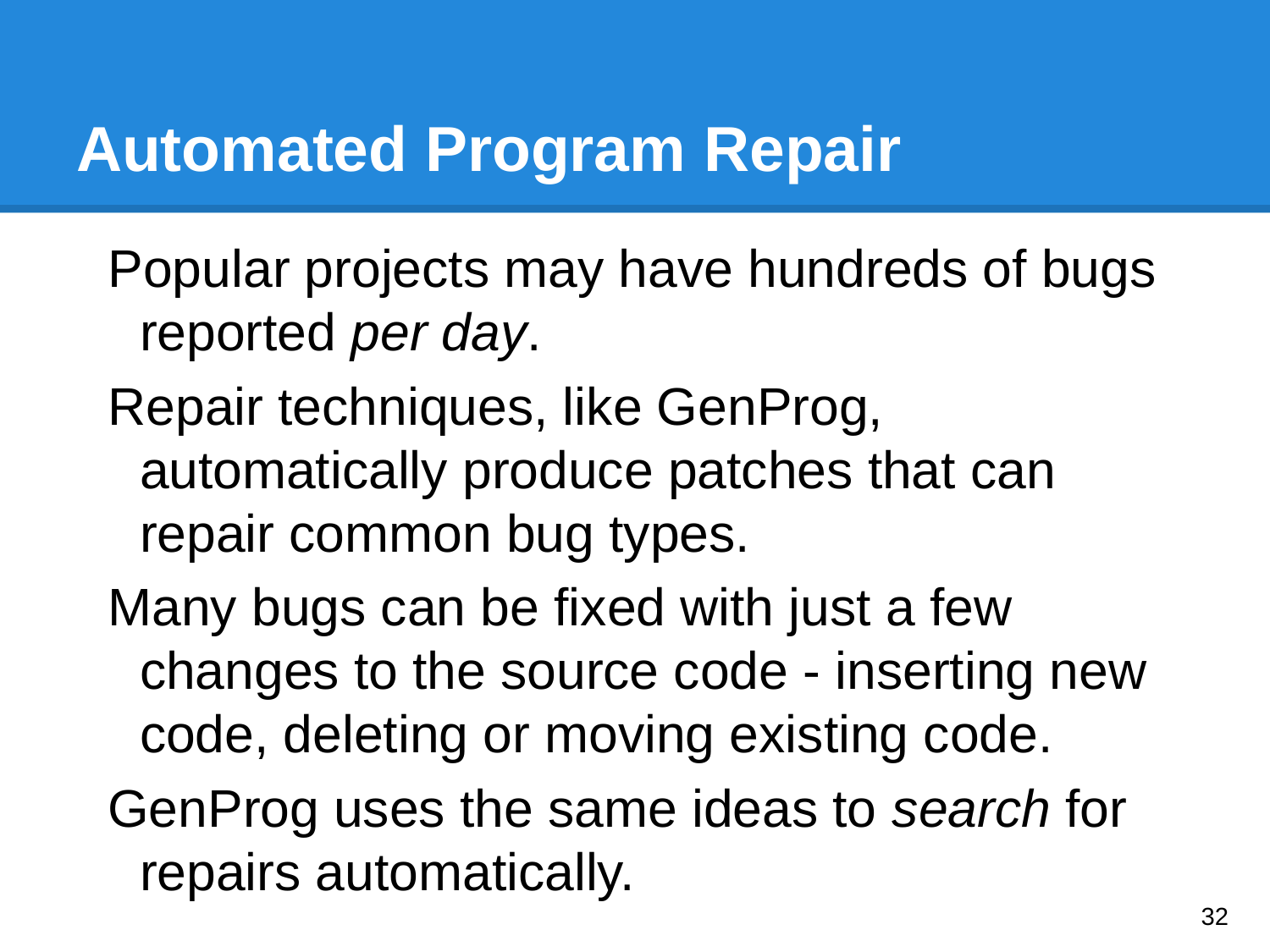

# Automated Program Repair
Popular projects may have hundreds of bugs reported per day.
Repair techniques, like GenProg, automatically produce patches that can repair common bug types.
Many bugs can be fixed with just a few changes to the source code - inserting new code, deleting or moving existing code.
GenProg uses the same ideas to search for repairs automatically.
32